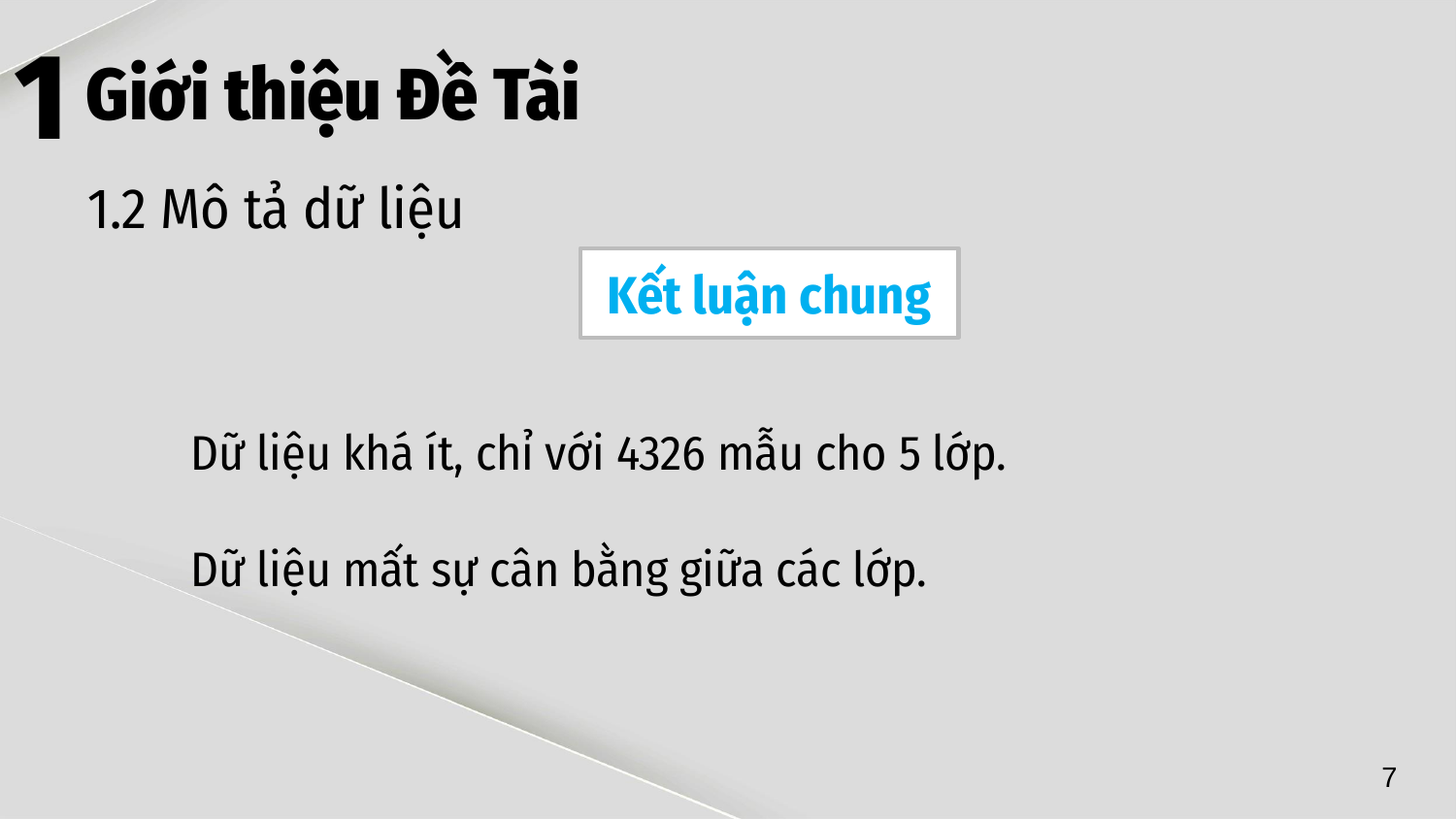

# Giới thiệu Đề Tài
1
1.2 Mô tả dữ liệu
Kết luận chung
Dữ liệu khá ít, chỉ với 4326 mẫu cho 5 lớp.

Dữ liệu mất sự cân bằng giữa các lớp.
7